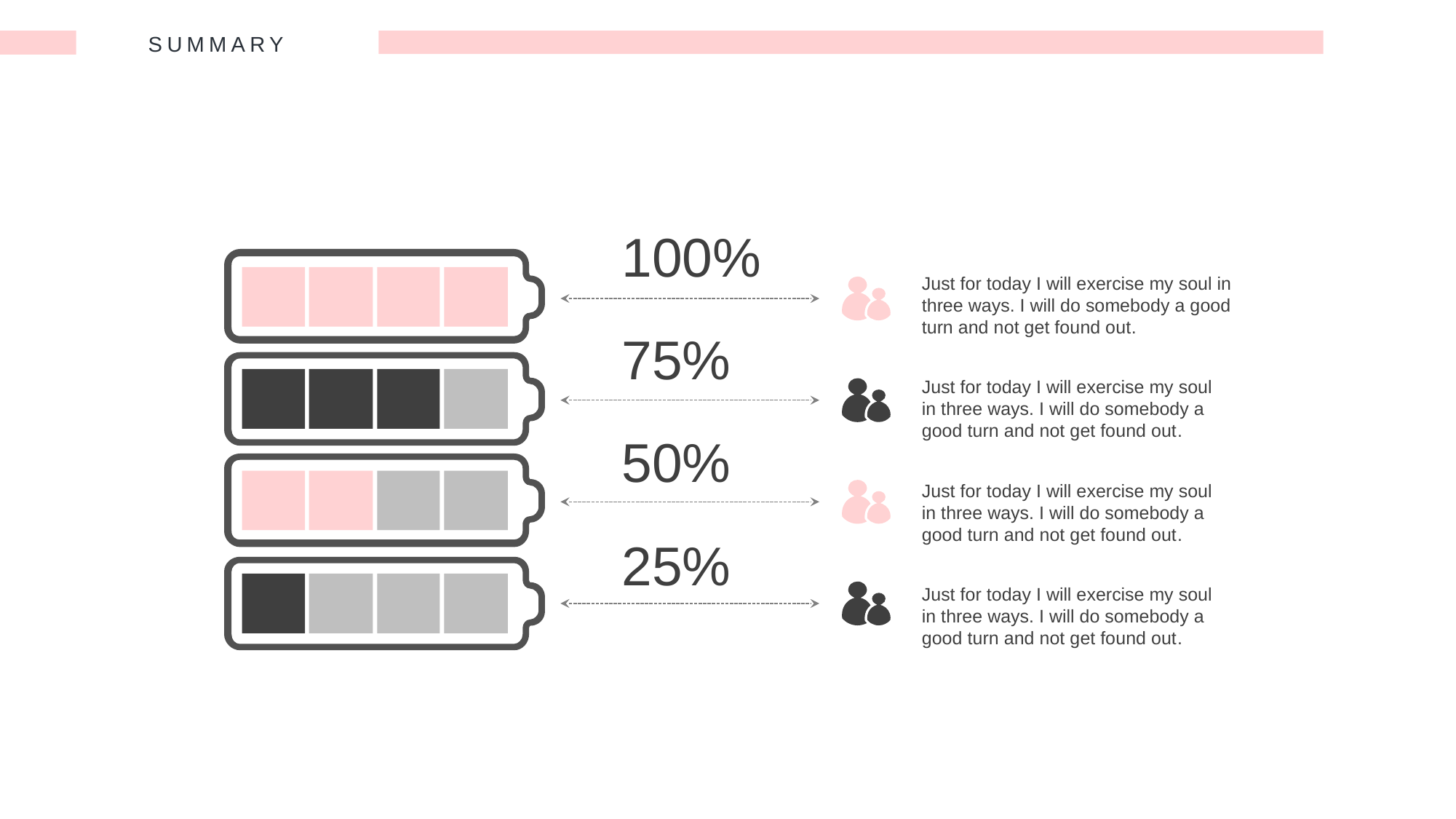

SUMMARY

100%
Just for today I will exercise my soul in three ways. I will do somebody a good turn and not get found out.

75%

Just for today I will exercise my soul in three ways. I will do somebody a good turn and not get found out.

50%

Just for today I will exercise my soul in three ways. I will do somebody a good turn and not get found out.

25%

Just for today I will exercise my soul in three ways. I will do somebody a good turn and not get found out.